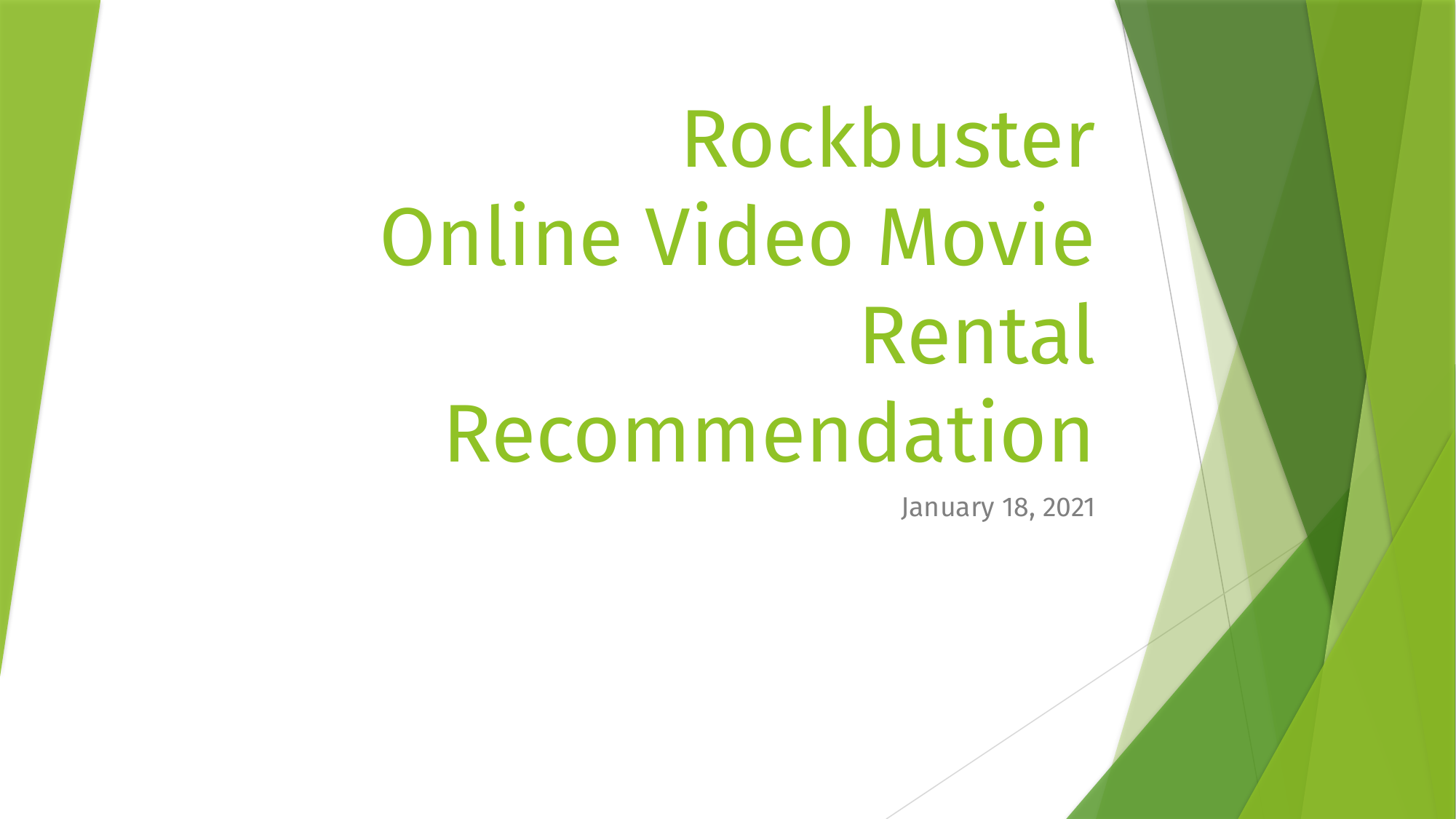

# Rockbuster Online Video Movie Rental Recommendation
January 18, 2021